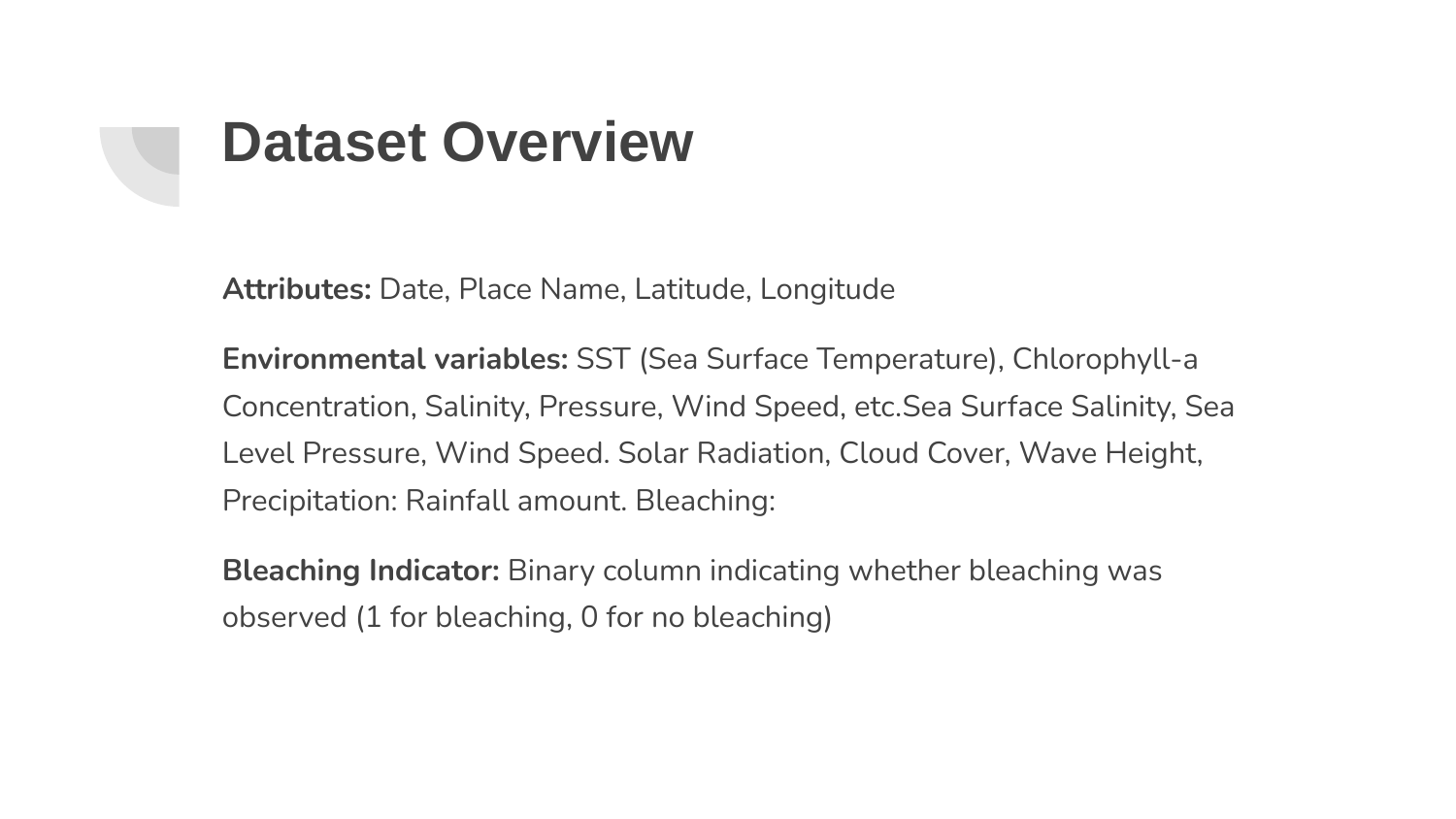

# Dataset Overview
Attributes: Date, Place Name, Latitude, Longitude
Environmental variables: SST (Sea Surface Temperature), Chlorophyll-a Concentration, Salinity, Pressure, Wind Speed, etc.Sea Surface Salinity, Sea Level Pressure, Wind Speed. Solar Radiation, Cloud Cover, Wave Height, Precipitation: Rainfall amount. Bleaching:
Bleaching Indicator: Binary column indicating whether bleaching was observed (1 for bleaching, 0 for no bleaching)